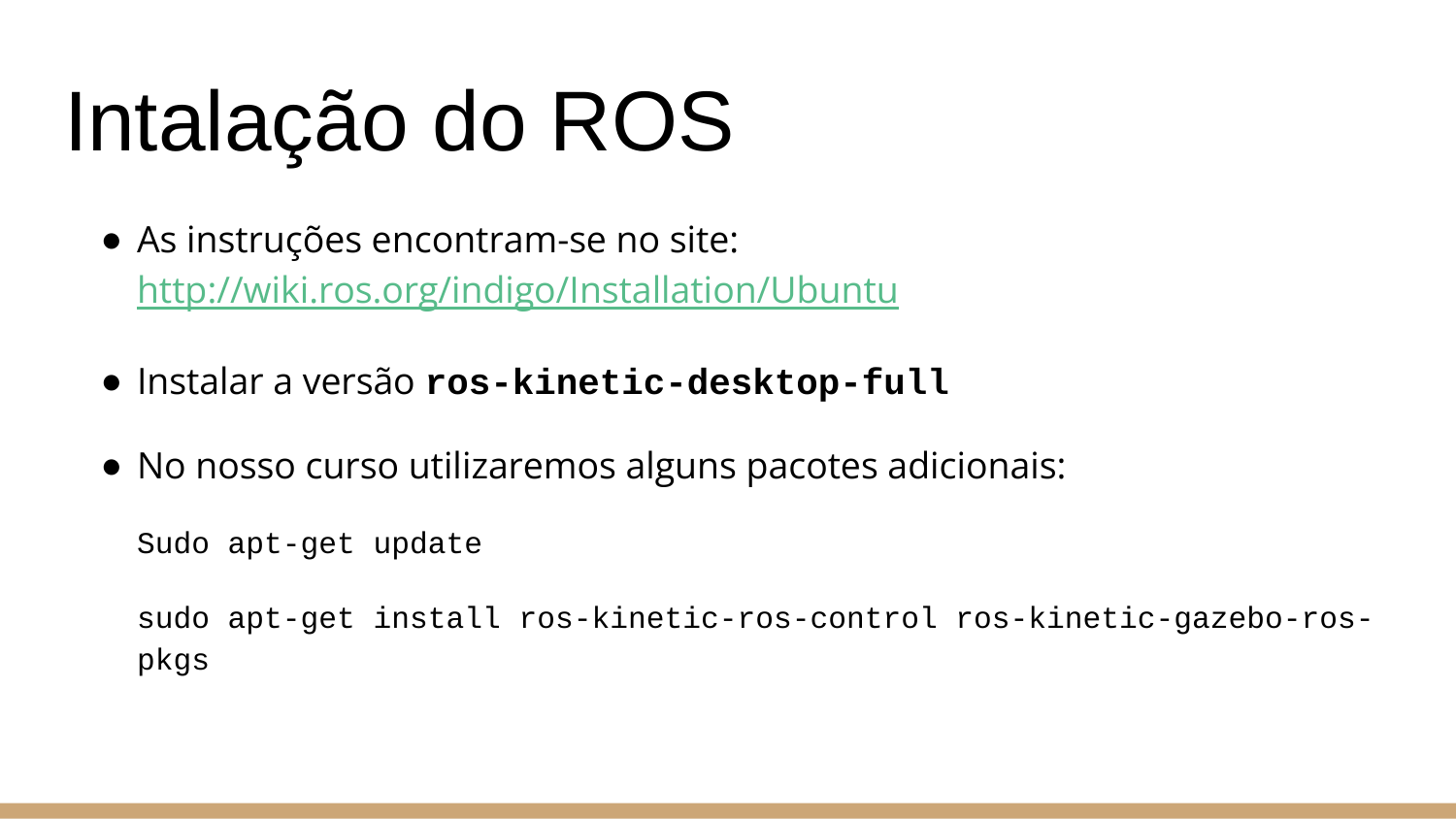

# Intalação do ROS
As instruções encontram-se no site: http://wiki.ros.org/indigo/Installation/Ubuntu
Instalar a versão ros-kinetic-desktop-full
No nosso curso utilizaremos alguns pacotes adicionais:
Sudo apt-get update
sudo apt-get install ros-kinetic-ros-control ros-kinetic-gazebo-ros-pkgs